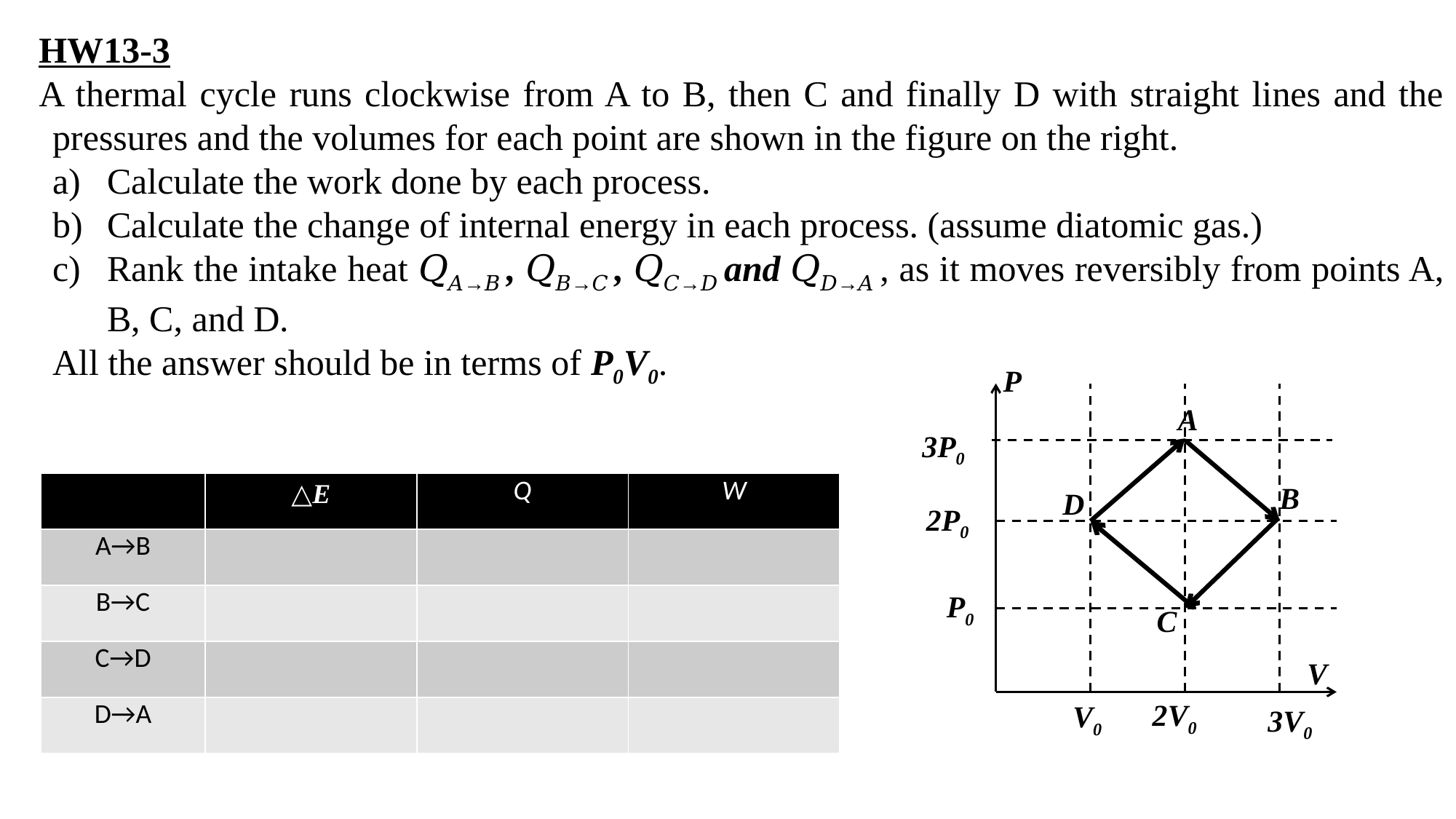

HW13-3
A thermal cycle runs clockwise from A to B, then C and finally D with straight lines and the pressures and the volumes for each point are shown in the figure on the right.
Calculate the work done by each process.
Calculate the change of internal energy in each process. (assume diatomic gas.)
Rank the intake heat 𝑄𝐴→𝐵 , 𝑄𝐵→𝐶 , 𝑄𝐶→𝐷 and 𝑄𝐷→𝐴 , as it moves reversibly from points A, B, C, and D.
All the answer should be in terms of P0V0.
P
3P0
2P0
P0
V
2V0
V0
3V0
A
B
D
C
|  | △E | Q | W |
| --- | --- | --- | --- |
| A→B |  |  |  |
| B→C |  |  |  |
| C→D |  |  |  |
| D→A |  |  |  |